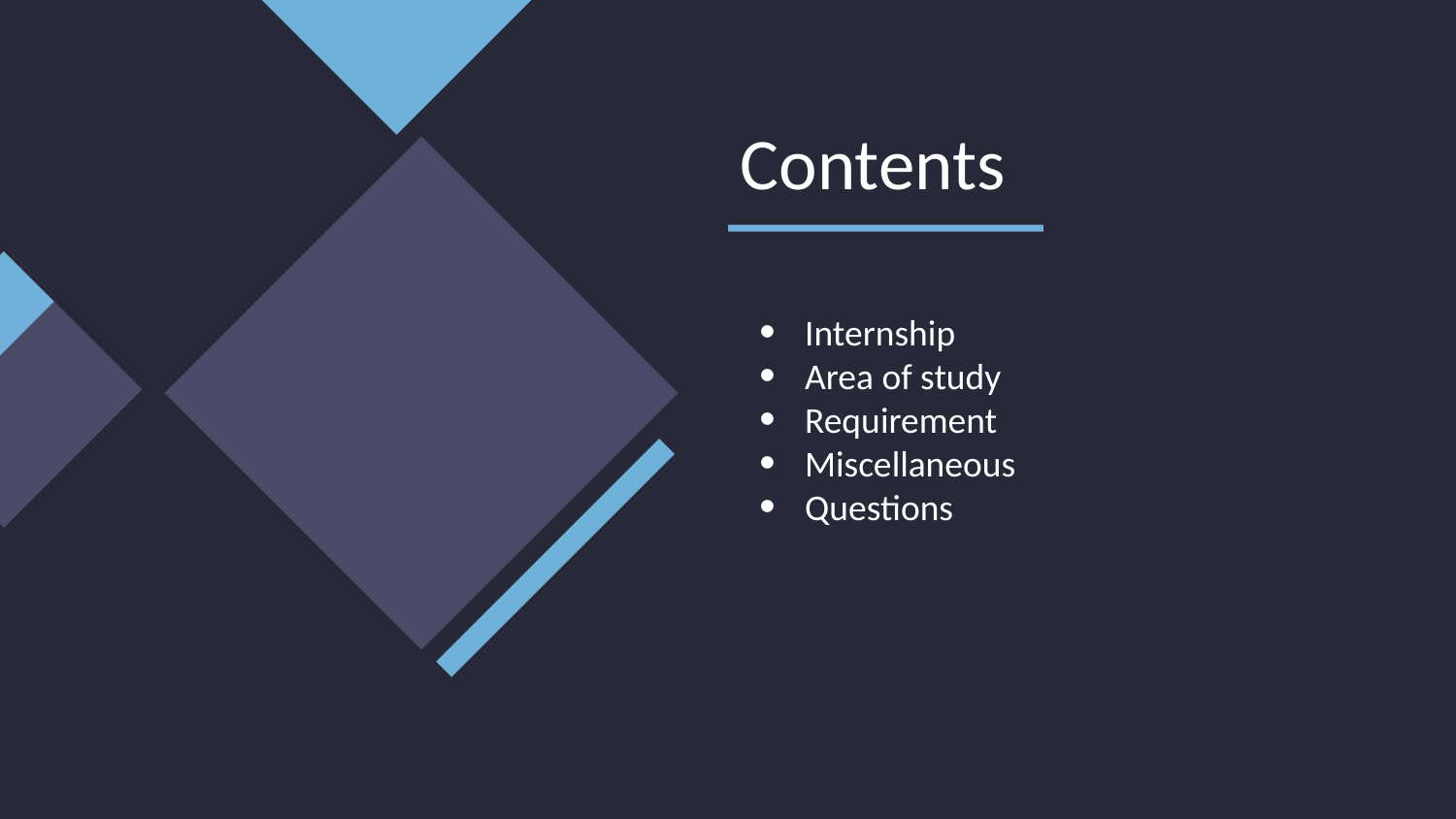

# Contents
Internship
Area of study
Requirement
Miscellaneous
Questions